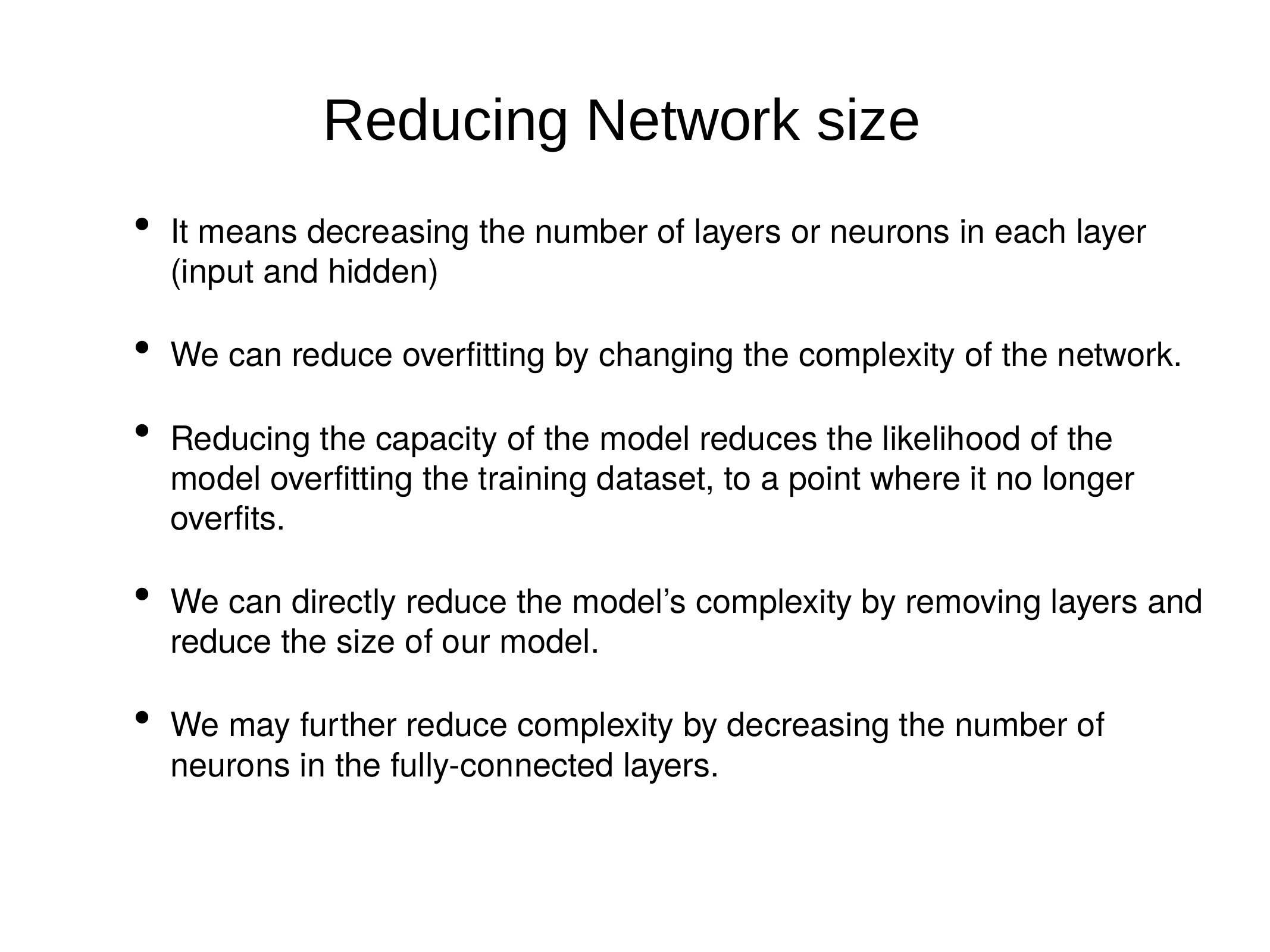

# Reducing Network size
It means decreasing the number of layers or neurons in each layer (input and hidden)
We can reduce overfitting by changing the complexity of the network.
Reducing the capacity of the model reduces the likelihood of the model overfitting the training dataset, to a point where it no longer overfits.
We can directly reduce the model’s complexity by removing layers and reduce the size of our model.
We may further reduce complexity by decreasing the number of neurons in the fully-connected layers.
6